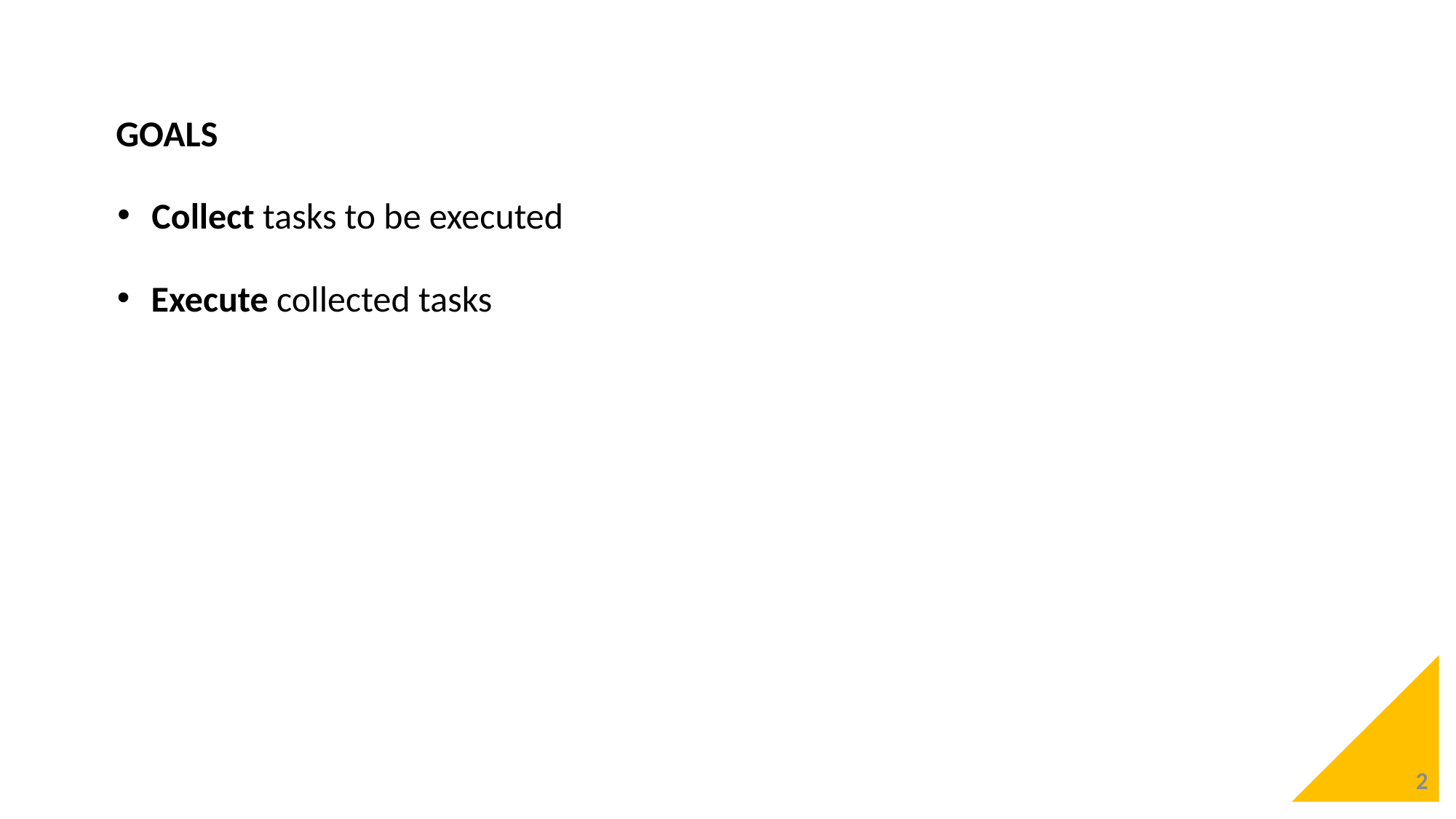

GOALS
Collect tasks to be executed
Execute collected tasks
2